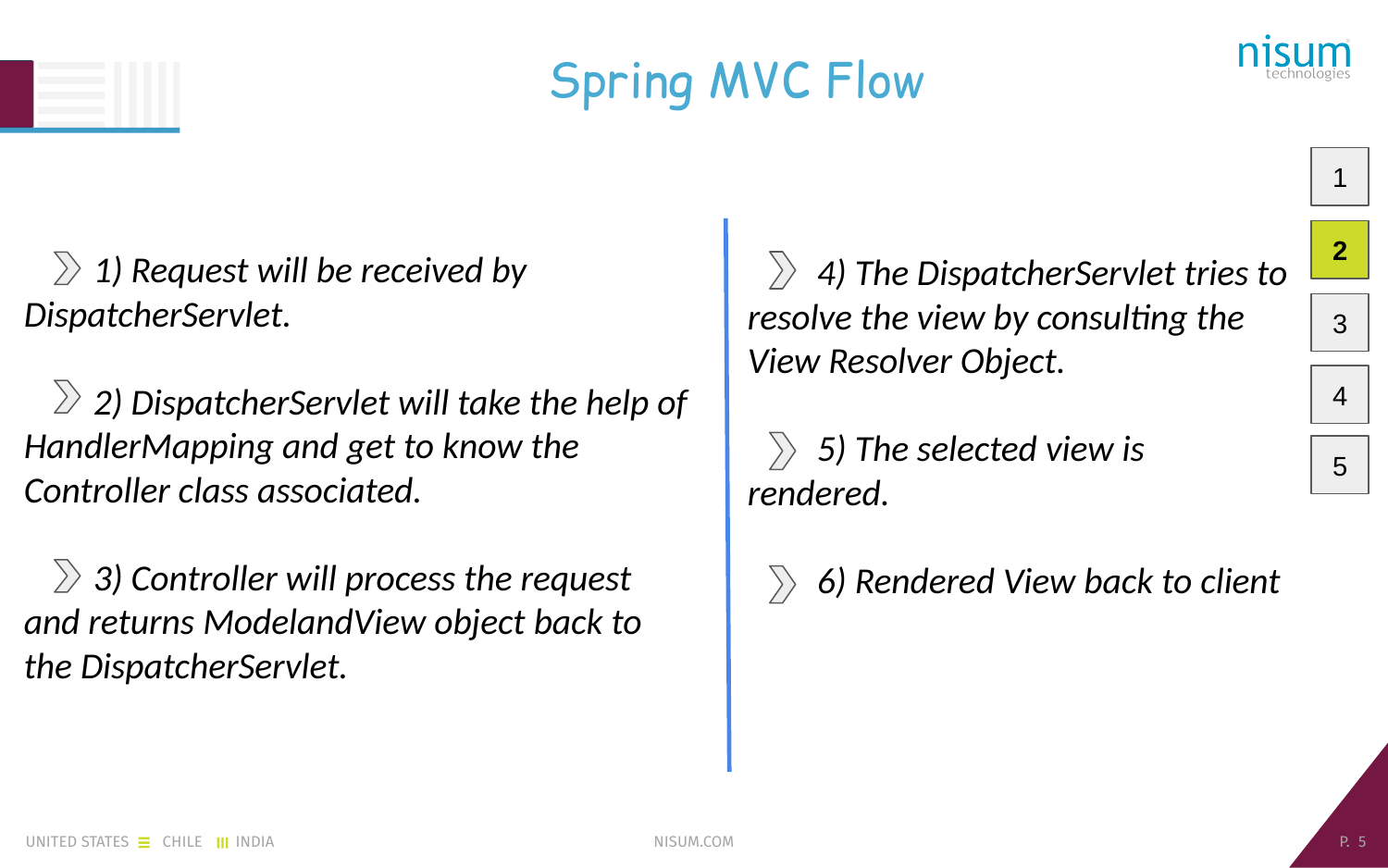

Spring MVC Flow
1
2
3
4
5

4) The DispatcherServlet tries to resolve the view by consulting the View Resolver Object.

5) The selected view is  rendered.

6) Rendered View back to client
1) Request will be received by DispatcherServlet.

2) DispatcherServlet will take the help of HandlerMapping and get to know the Controller class associated.

3) Controller will process the request and returns ModelandView object back to the DispatcherServlet.